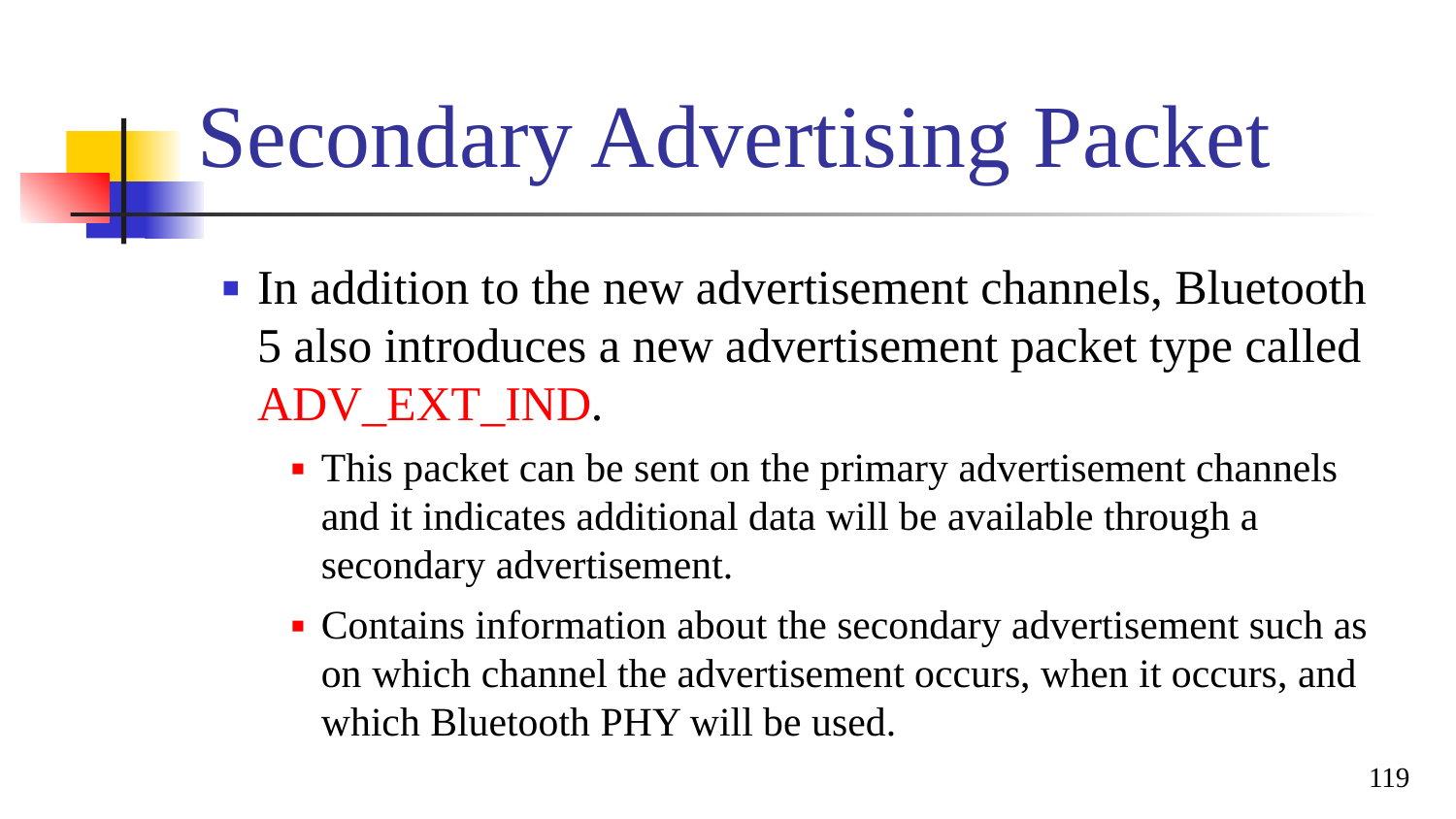

# Secondary Advertising Packet
In addition to the new advertisement channels, Bluetooth 5 also introduces a new advertisement packet type called ADV_EXT_IND.
This packet can be sent on the primary advertisement channels and it indicates additional data will be available through a secondary advertisement.
Contains information about the secondary advertisement such as on which channel the advertisement occurs, when it occurs, and which Bluetooth PHY will be used.
119